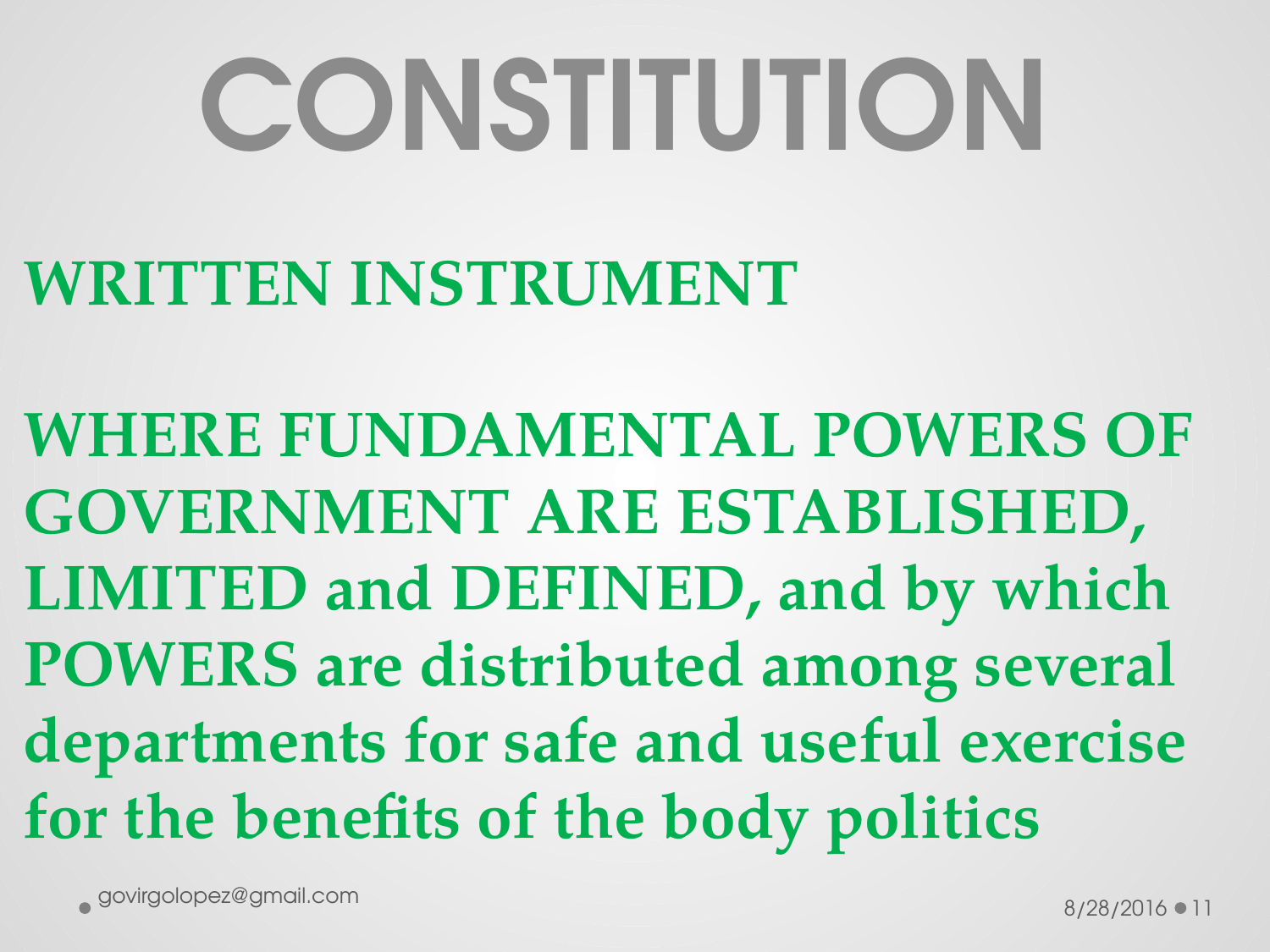

CONSTITUTION
# WRITTEN INSTRUMENT WHERE FUNDAMENTAL POWERS OF GOVERNMENT ARE ESTABLISHED, LIMITED and DEFINED, and by which POWERS are distributed among several departments for safe and useful exercise for the benefits of the body politics
govirgolopez@gmail.com

8/28/2016
11